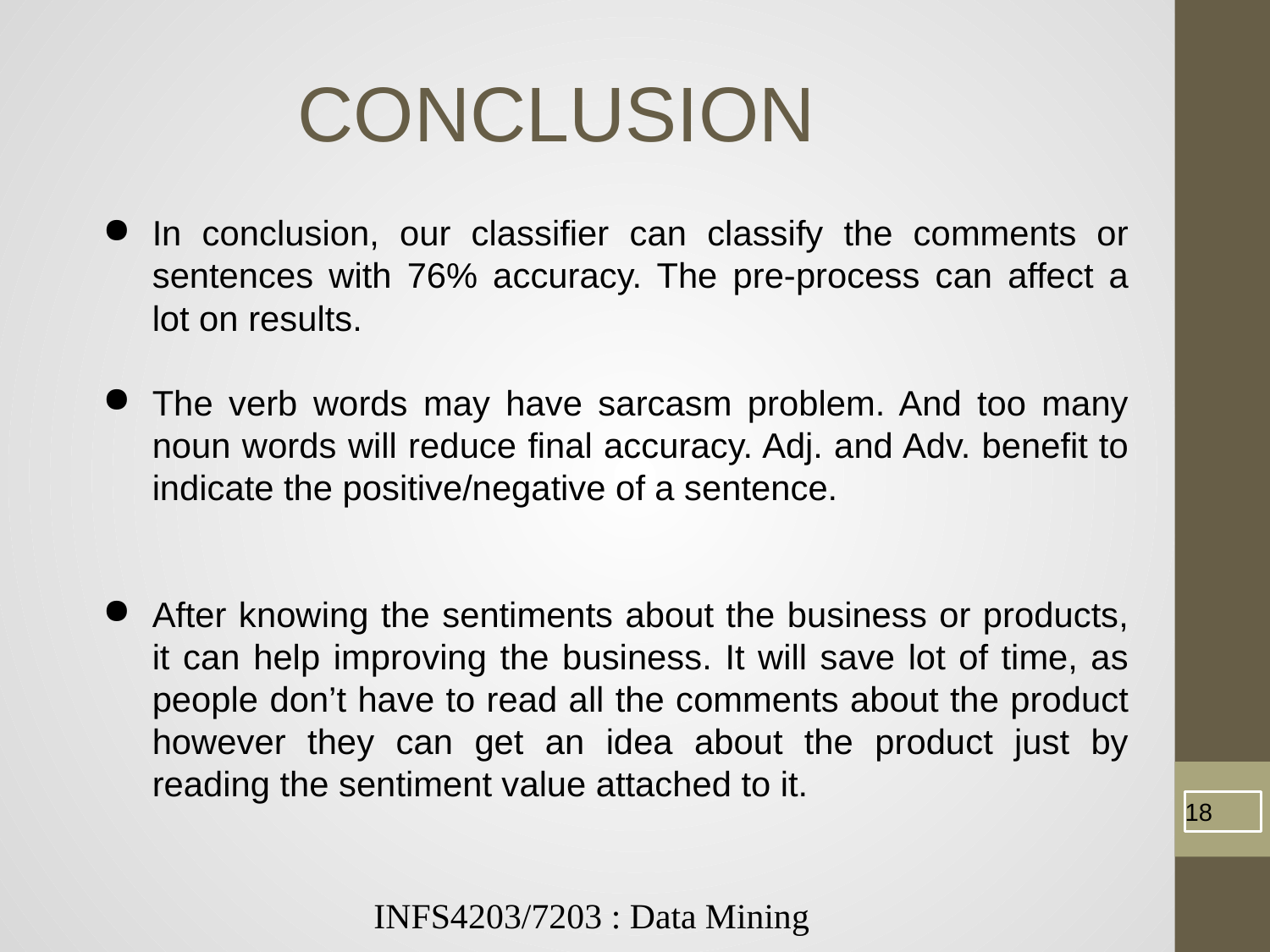

CONCLUSION
In conclusion, our classifier can classify the comments or sentences with 76% accuracy. The pre-process can affect a lot on results.

The verb words may have sarcasm problem. And too many noun words will reduce final accuracy. Adj. and Adv. benefit to indicate the positive/negative of a sentence.

After knowing the sentiments about the business or products, it can help improving the business. It will save lot of time, as people don’t have to read all the comments about the product however they can get an idea about the product just by reading the sentiment value attached to it.

18